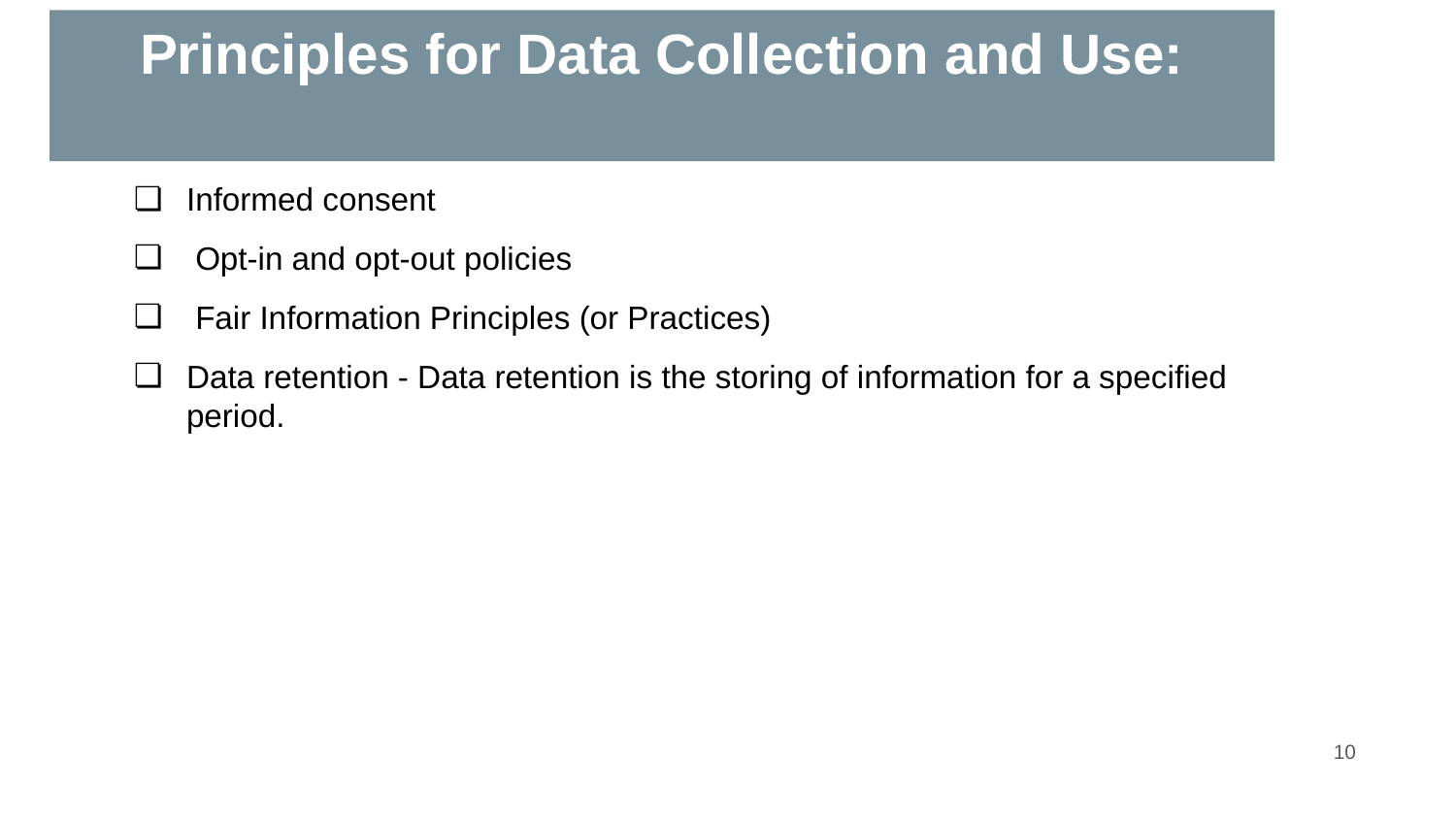

# Principles for Data Collection and Use:
Informed consent
 Opt-in and opt-out policies
 Fair Information Principles (or Practices)
Data retention - Data retention is the storing of information for a specified period.

10